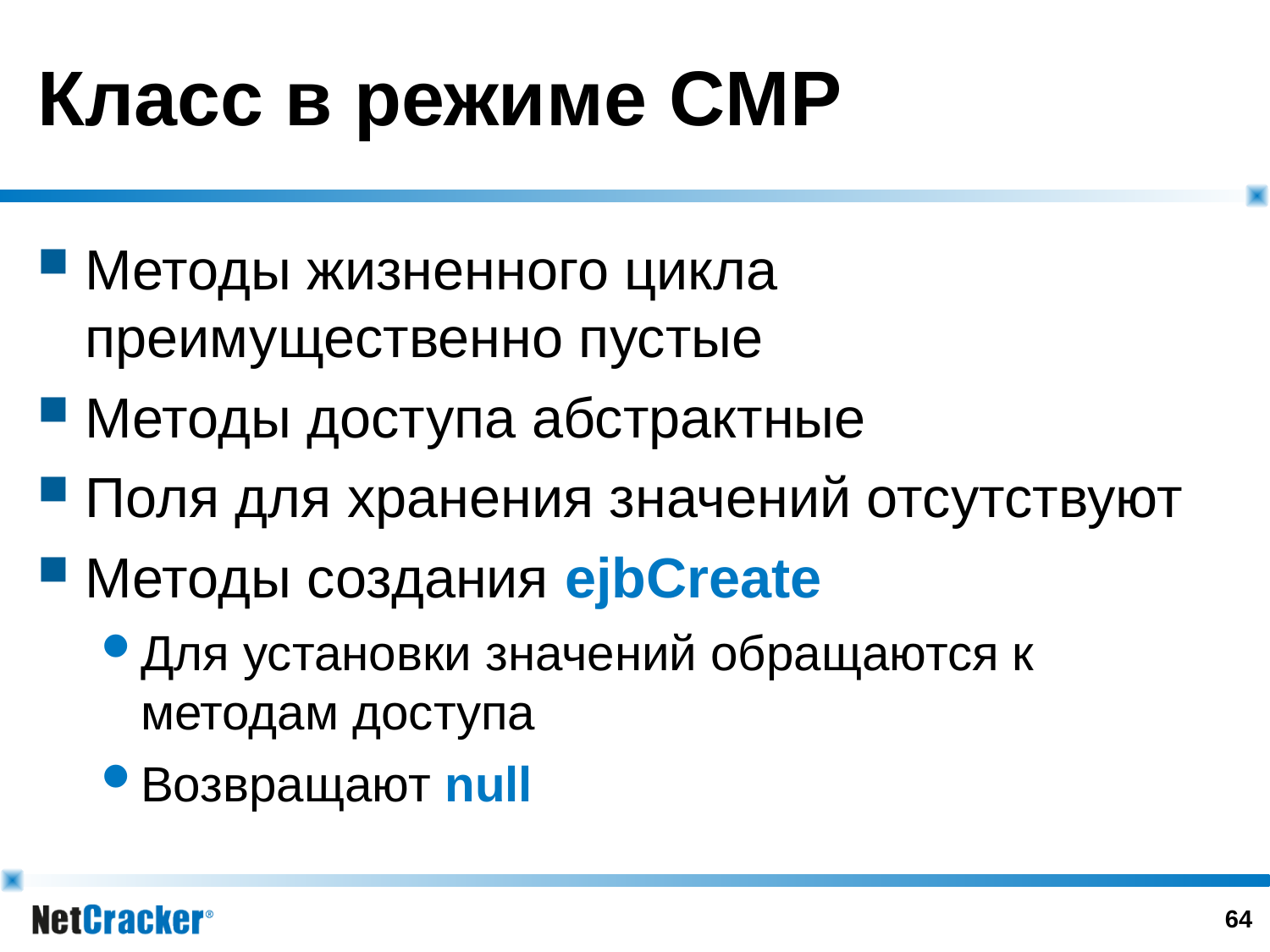

# Класс в режиме CMP
Методы жизненного цикла преимущественно пустые
Методы доступа абстрактные
Поля для хранения значений отсутствуют
Методы создания ejbCreate
Для установки значений обращаются к методам доступа
Возвращают null
64